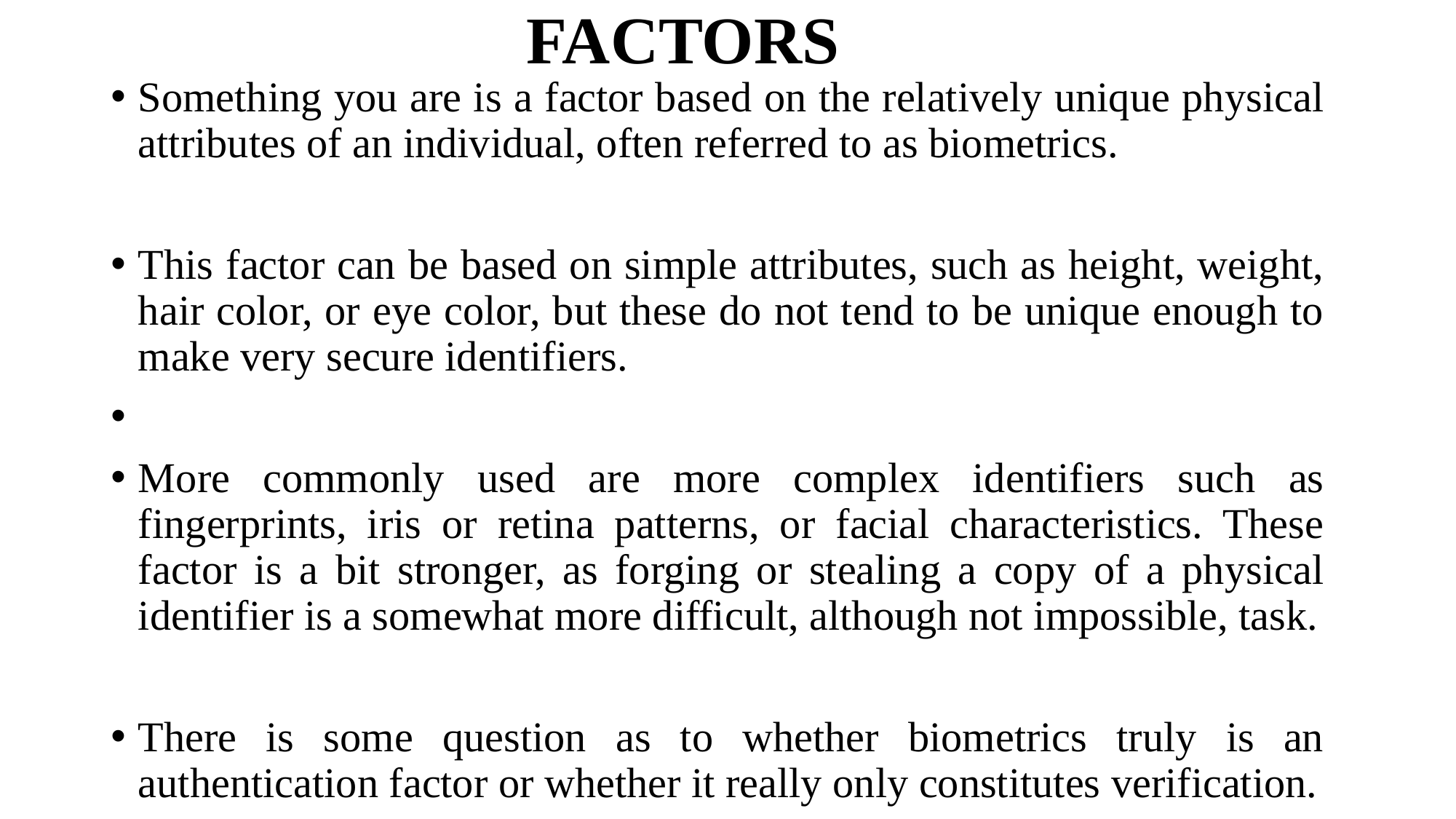

# FACTORS
Something you are is a factor based on the relatively unique physical attributes of an individual, often referred to as biometrics.

This factor can be based on simple attributes, such as height, weight, hair color, or eye color, but these do not tend to be unique enough to make very secure identifiers.

More commonly used are more complex identifiers such as fingerprints, iris or retina patterns, or facial characteristics. These factor is a bit stronger, as forging or stealing a copy of a physical identifier is a somewhat more difficult, although not impossible, task.

There is some question as to whether biometrics truly is an authentication factor or whether it really only constitutes verification.